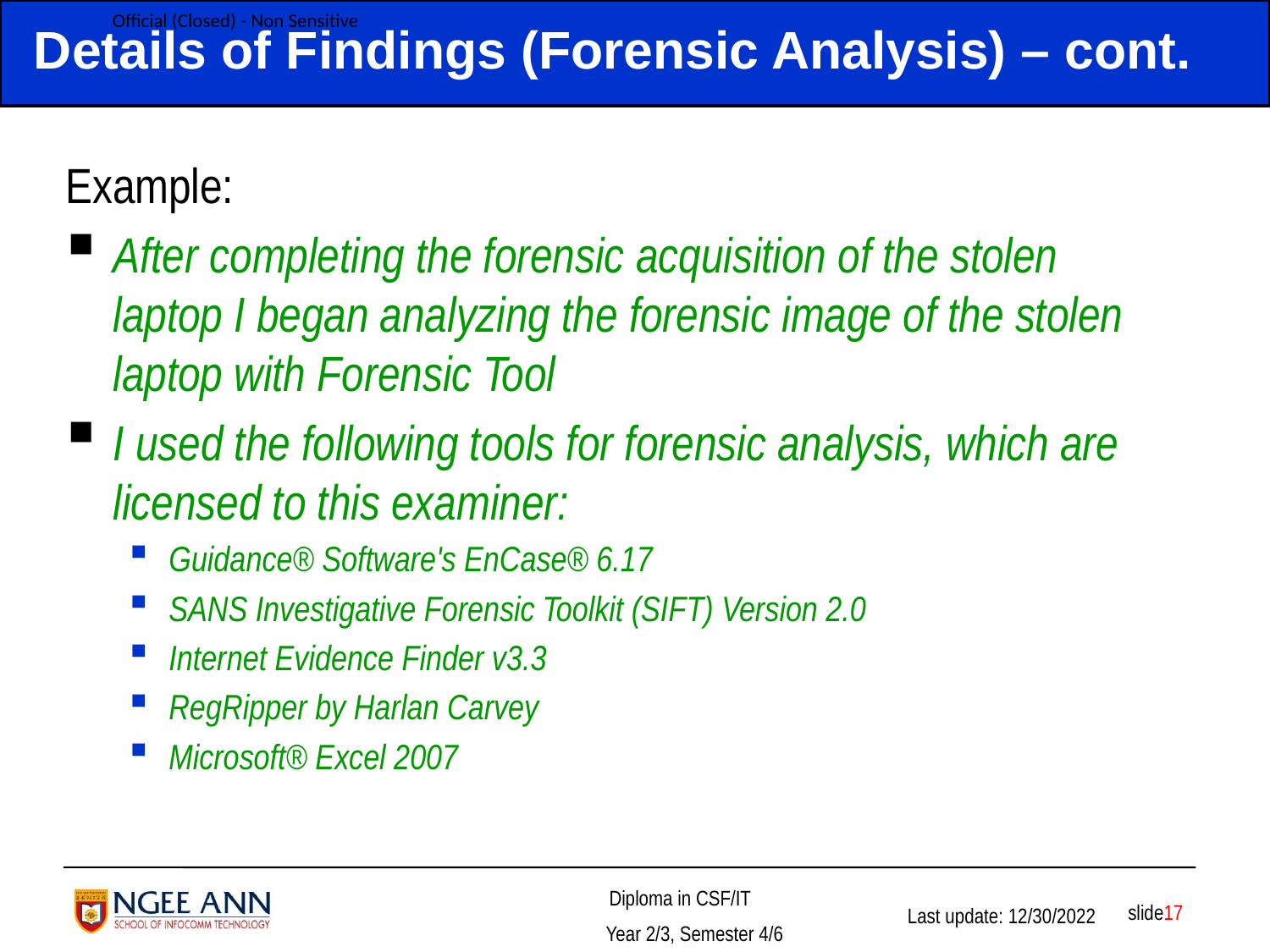

# Details of Findings (Forensic Analysis) – cont.
Example:
After completing the forensic acquisition of the stolen laptop I began analyzing the forensic image of the stolen laptop with Forensic Tool
I used the following tools for forensic analysis, which are licensed to this examiner:
Guidance® Software's EnCase® 6.17
SANS Investigative Forensic Toolkit (SIFT) Version 2.0
Internet Evidence Finder v3.3
RegRipper by Harlan Carvey
Microsoft® Excel 2007

    slide17